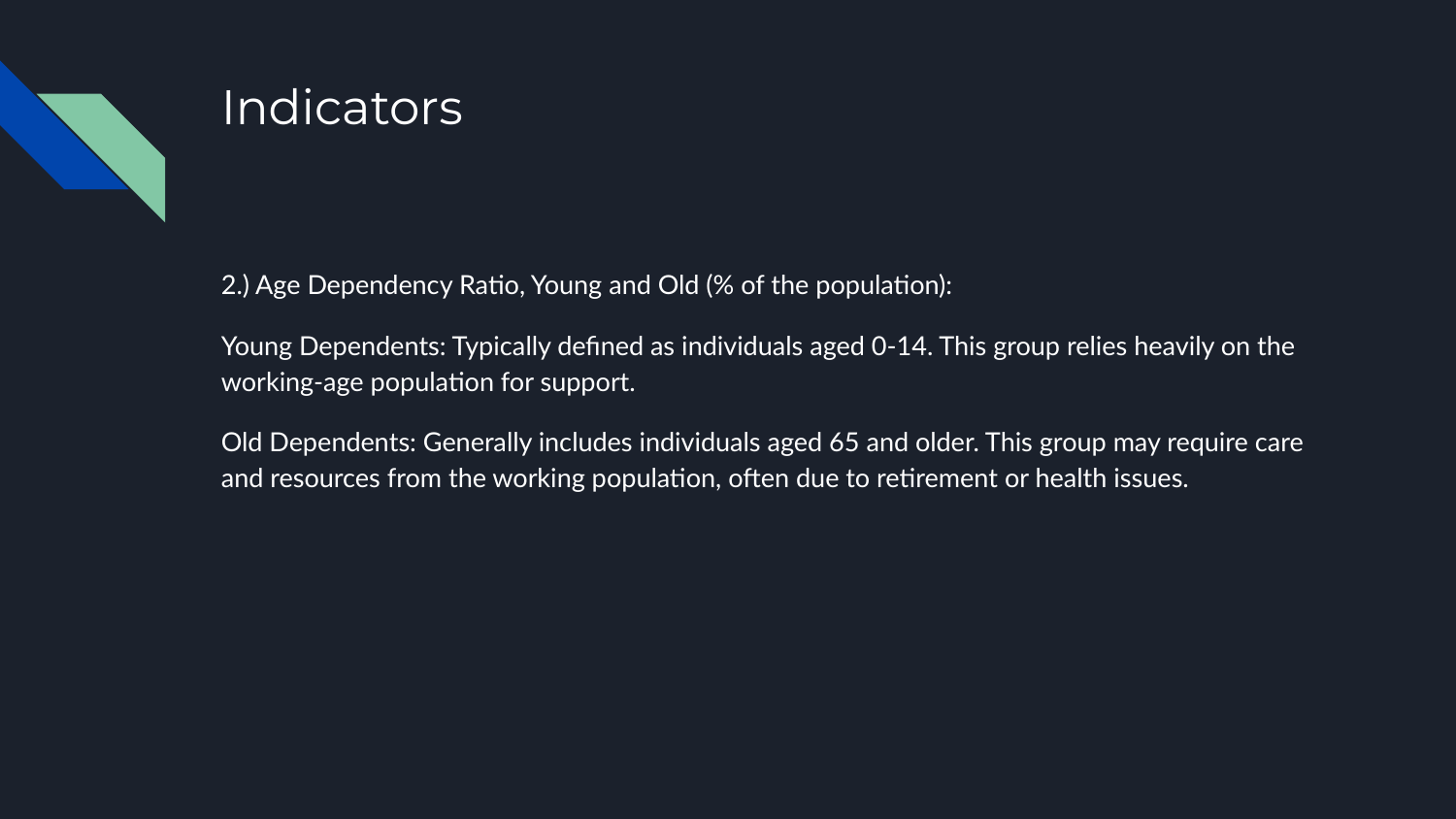

# Indicators
2.) Age Dependency Ratio, Young and Old (% of the population):
Young Dependents: Typically defined as individuals aged 0-14. This group relies heavily on the working-age population for support.
Old Dependents: Generally includes individuals aged 65 and older. This group may require care and resources from the working population, often due to retirement or health issues.